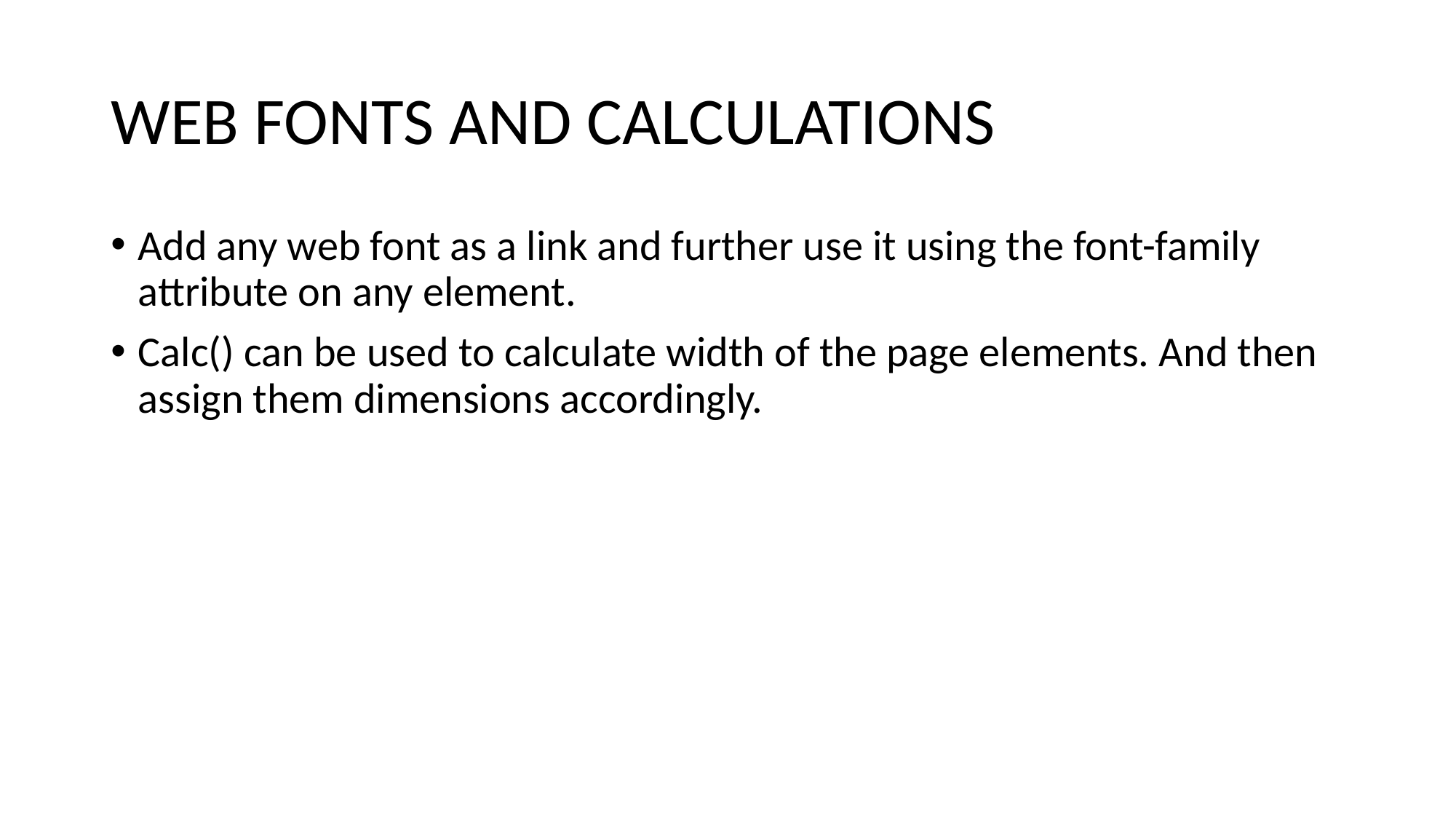

# WEB FONTS AND CALCULATIONS
Add any web font as a link and further use it using the font-family attribute on any element.
Calc() can be used to calculate width of the page elements. And then assign them dimensions accordingly.